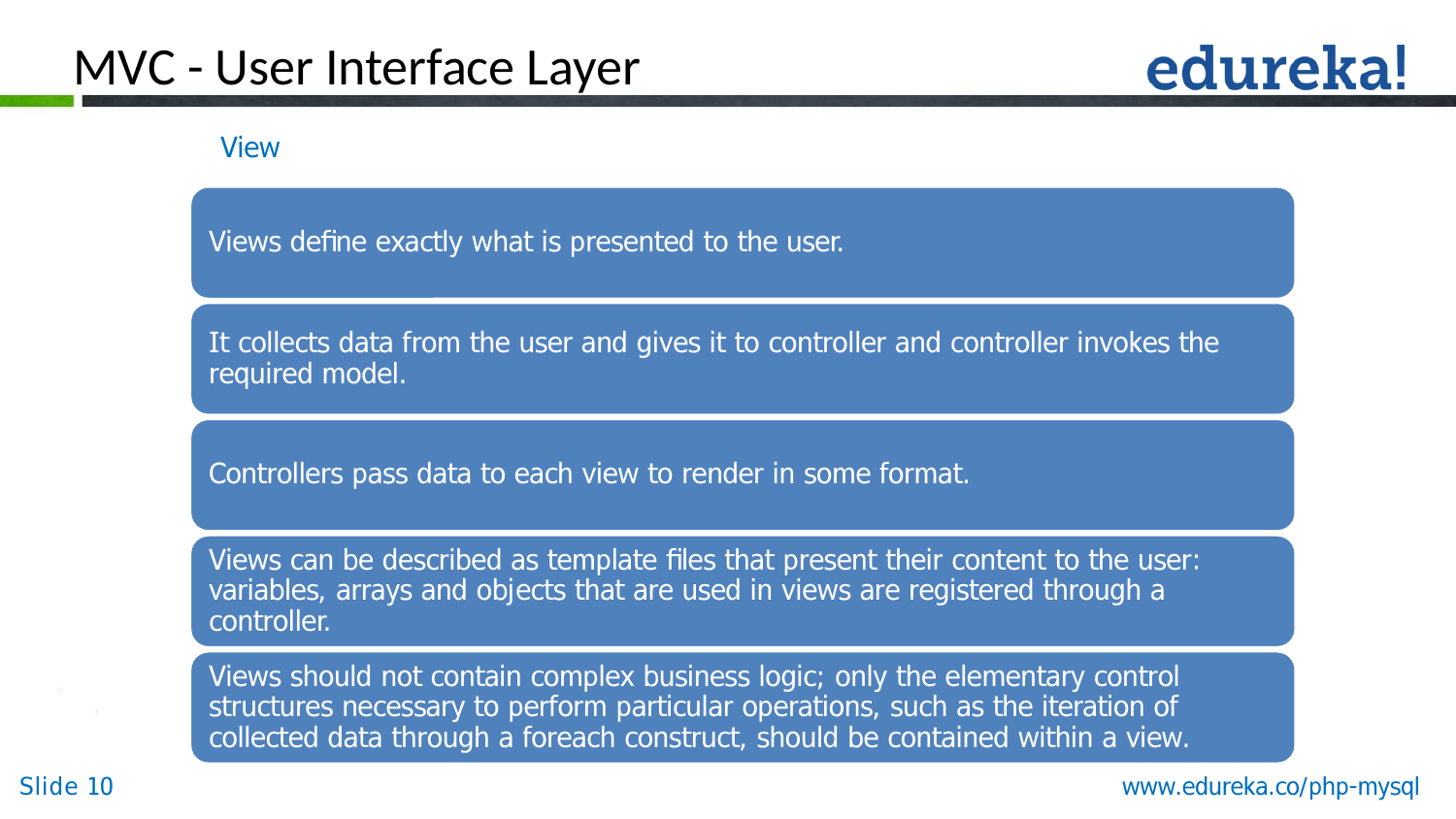

MVC - User Interface Layer
View
Views define exactly what is presented to the user.
It collects data from the user and gives it to controller and controller invokes the required model.
Controllers pass data to each view to render in some format.
Views can be described as template files that present their content to the user: variables, arrays and objects that are used in views are registered through a controller.
Views should not contain complex business logic; only the elementary control structures necessary to perform particular operations, such as the iteration of collected data through a foreach construct, should be contained within a view.